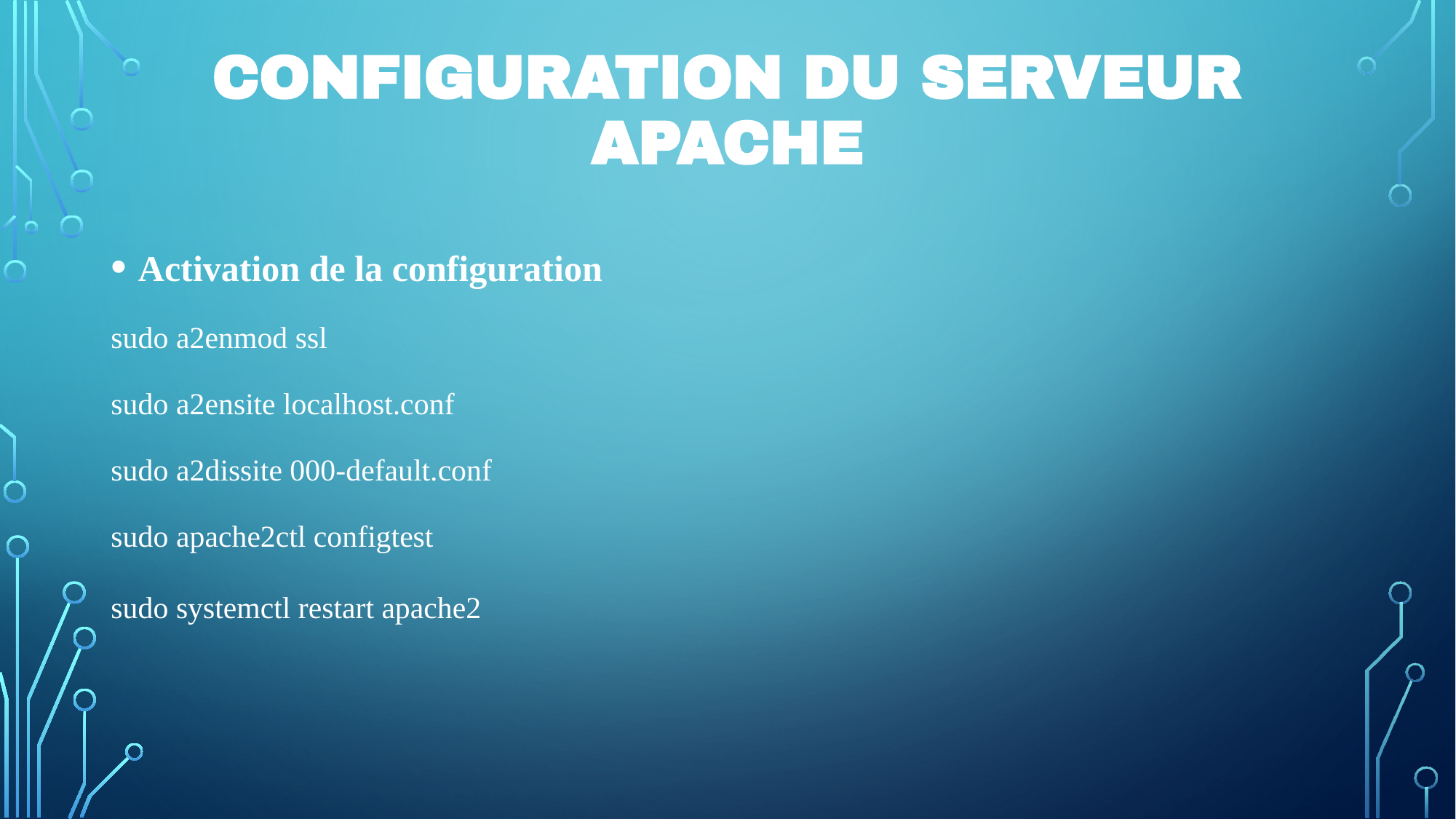

# Configuration du serveur Apache
Activation de la configuration
sudo a2enmod ssl
sudo a2ensite localhost.conf
sudo a2dissite 000-default.conf
sudo apache2ctl configtest
sudo systemctl restart apache2